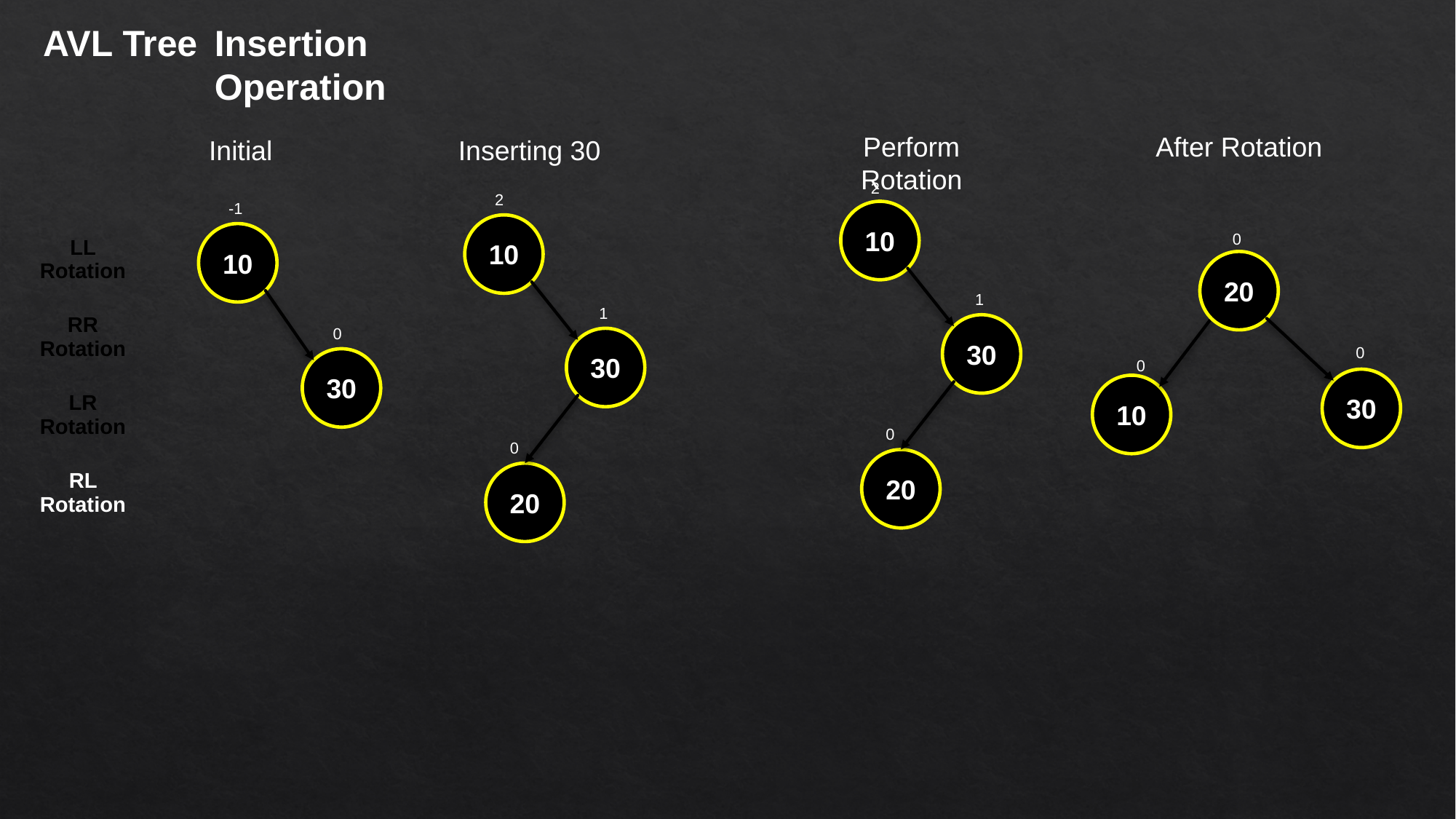

AVL Tree
Insertion Operation
Perform Rotation
After Rotation
Initial
Inserting 30
2
2
-1
10
10
10
0
| LL Rotation |
| --- |
| RR Rotation |
| LR Rotation |
| RL Rotation |
20
1
1
30
0
30
0
30
0
30
10
0
0
20
20